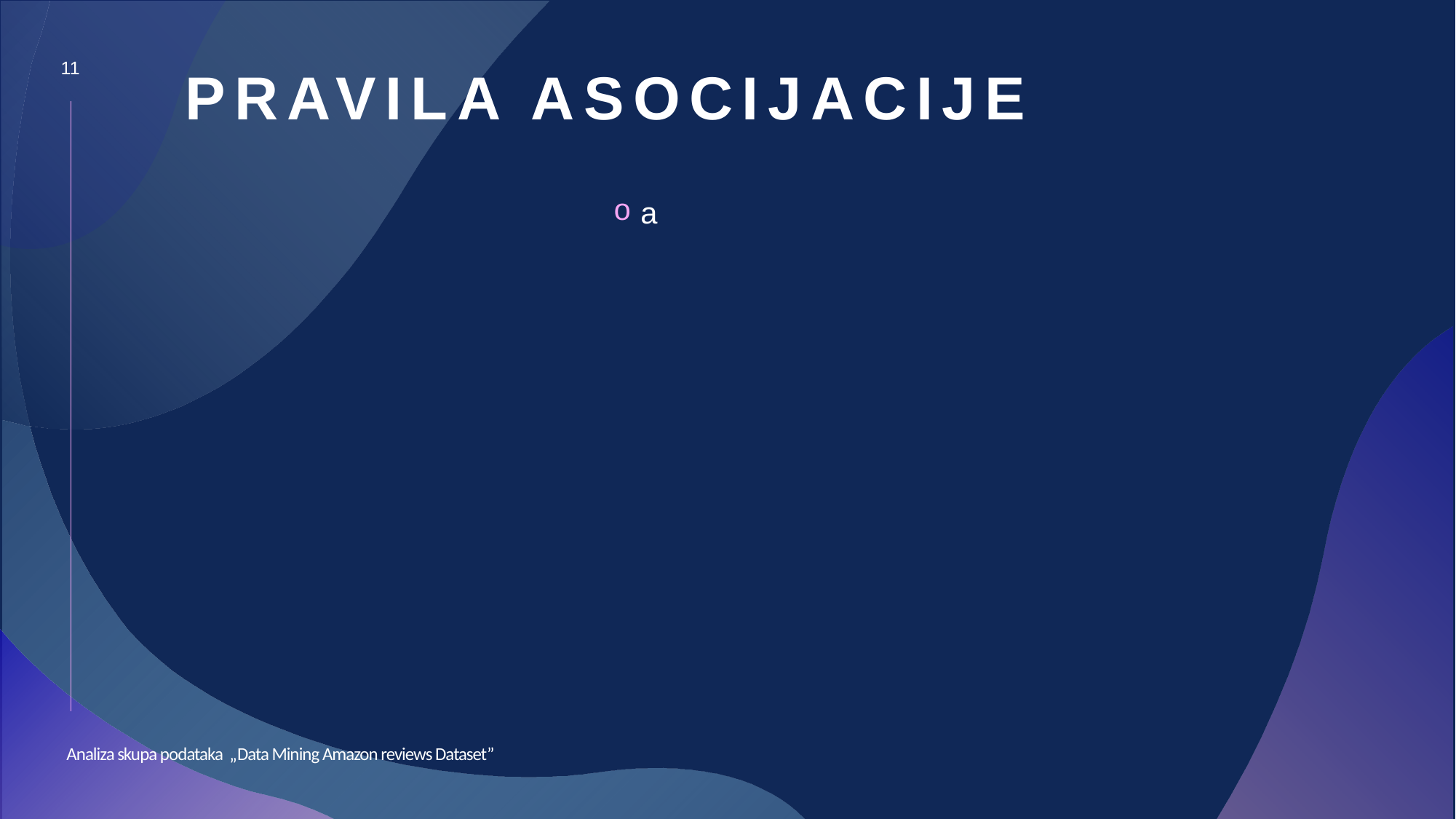

11
# Pravila asocijacije

a

Analiza skupa podataka  „Data Mining Amazon reviews Dataset”